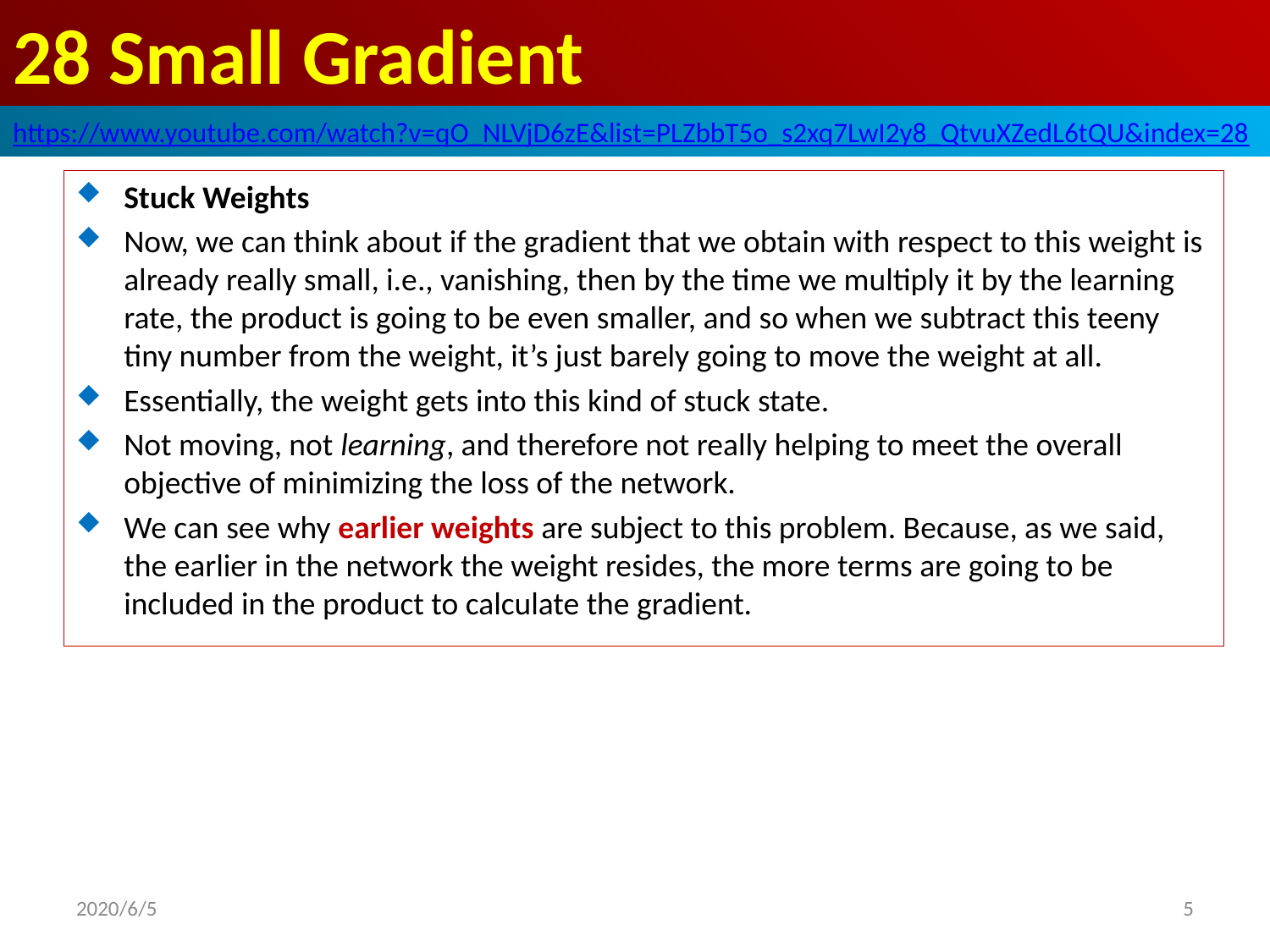

# 28 Small Gradient
https://www.youtube.com/watch?v=qO_NLVjD6zE&list=PLZbbT5o_s2xq7LwI2y8_QtvuXZedL6tQU&index=28
Stuck Weights
Now, we can think about if the gradient that we obtain with respect to this weight is already really small, i.e., vanishing, then by the time we multiply it by the learning rate, the product is going to be even smaller, and so when we subtract this teeny tiny number from the weight, it’s just barely going to move the weight at all.
Essentially, the weight gets into this kind of stuck state.
Not moving, not learning, and therefore not really helping to meet the overall objective of minimizing the loss of the network.
We can see why earlier weights are subject to this problem. Because, as we said, the earlier in the network the weight resides, the more terms are going to be included in the product to calculate the gradient.

2020/6/5
5